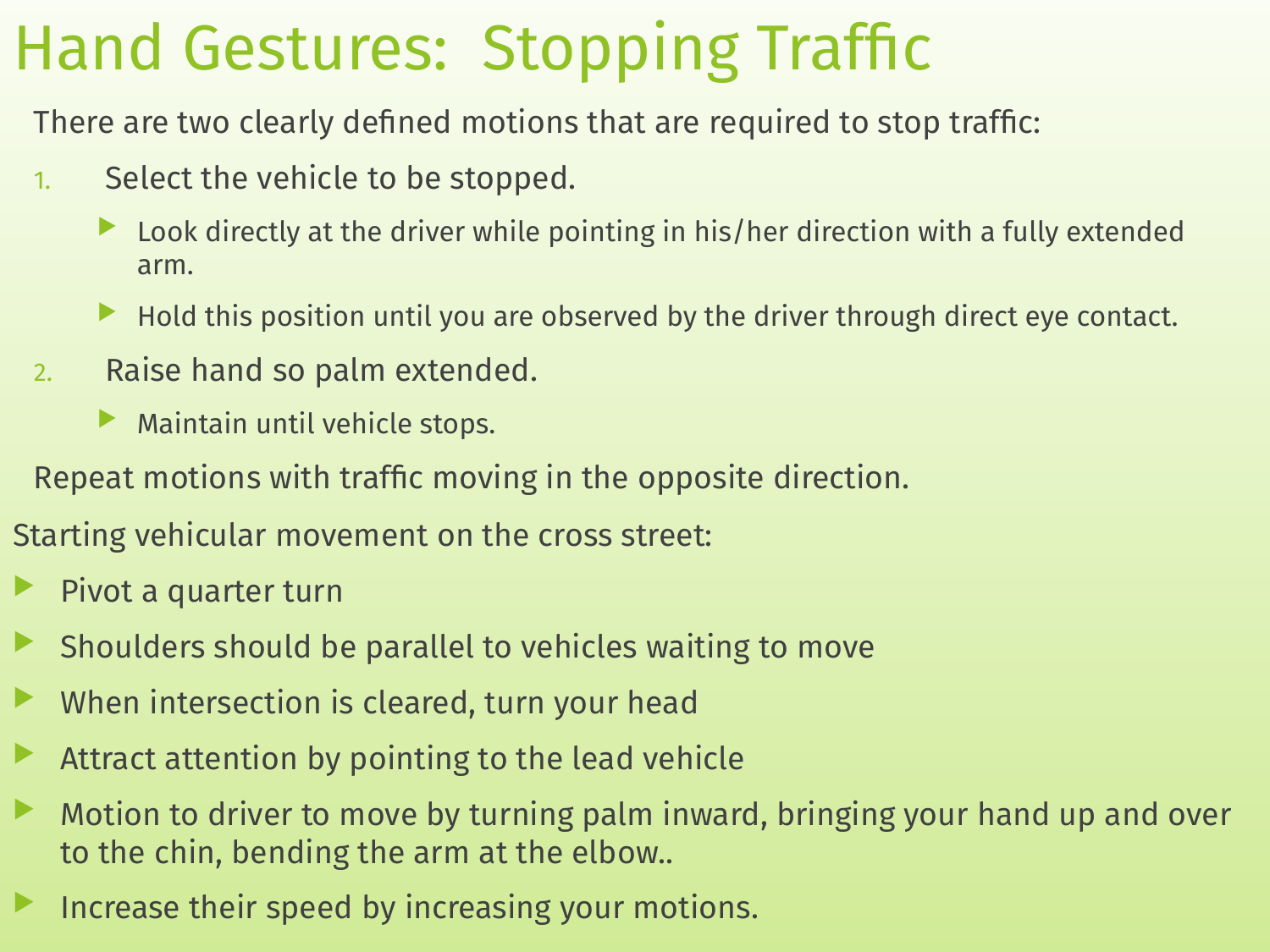

# Hand Gestures:  Stopping Traffic
There are two clearly defined motions that are required to stop traffic:
Select the vehicle to be stopped.
Look directly at the driver while pointing in his/her direction with a fully extended arm.
Hold this position until you are observed by the driver through direct eye contact.
Raise hand so palm extended.
Maintain until vehicle stops.
Repeat motions with traffic moving in the opposite direction.

Starting vehicular movement on the cross street:
Pivot a quarter turn
Shoulders should be parallel to vehicles waiting to move
When intersection is cleared, turn your head
Attract attention by pointing to the lead vehicle
Motion to driver to move by turning palm inward, bringing your hand up and over to the chin, bending the arm at the elbow..
Increase their speed by increasing your motions.

6